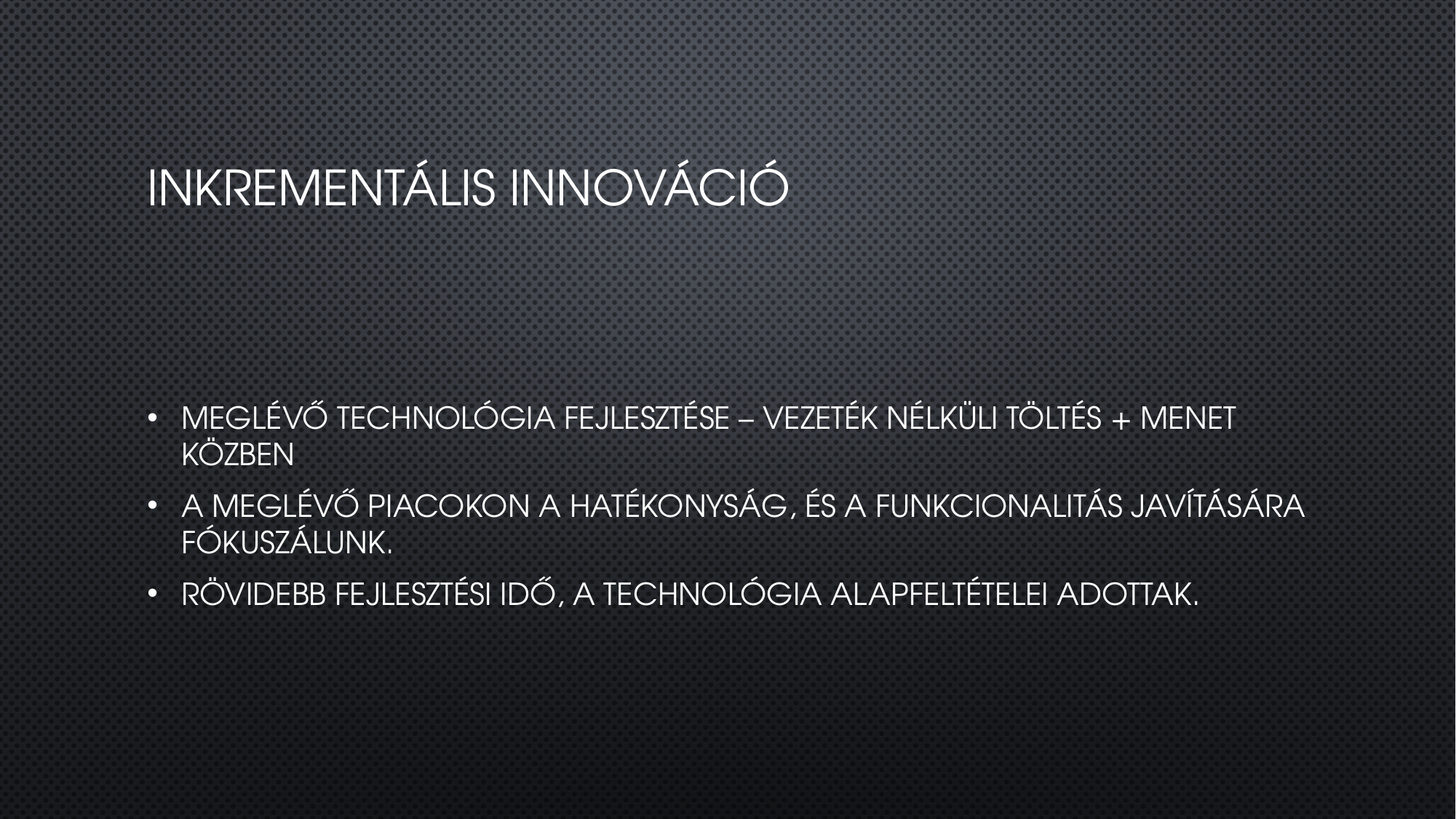

# Inkrementális Innováció
Meglévő technológia fejlesztése – Vezeték nélküli töltés + Menet közben
A meglévő piacokon a hatékonyság, és a funkcionalitás javítására fókuszálunk.
Rövidebb fejlesztési idő, a technológia alapfeltételei adottak.